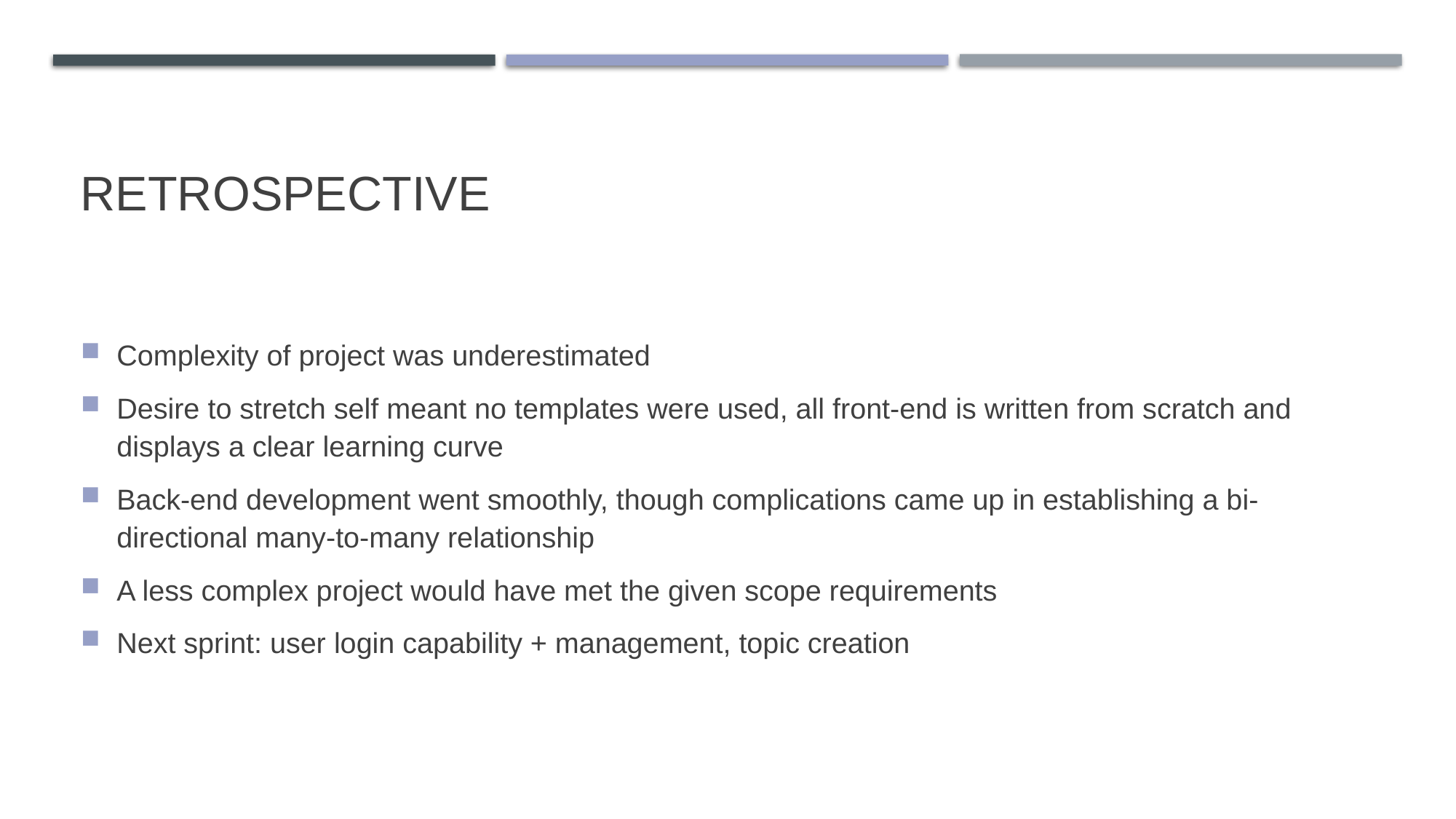

# Retrospective
Complexity of project was underestimated
Desire to stretch self meant no templates were used, all front-end is written from scratch and displays a clear learning curve
Back-end development went smoothly, though complications came up in establishing a bi-directional many-to-many relationship
A less complex project would have met the given scope requirements
Next sprint: user login capability + management, topic creation